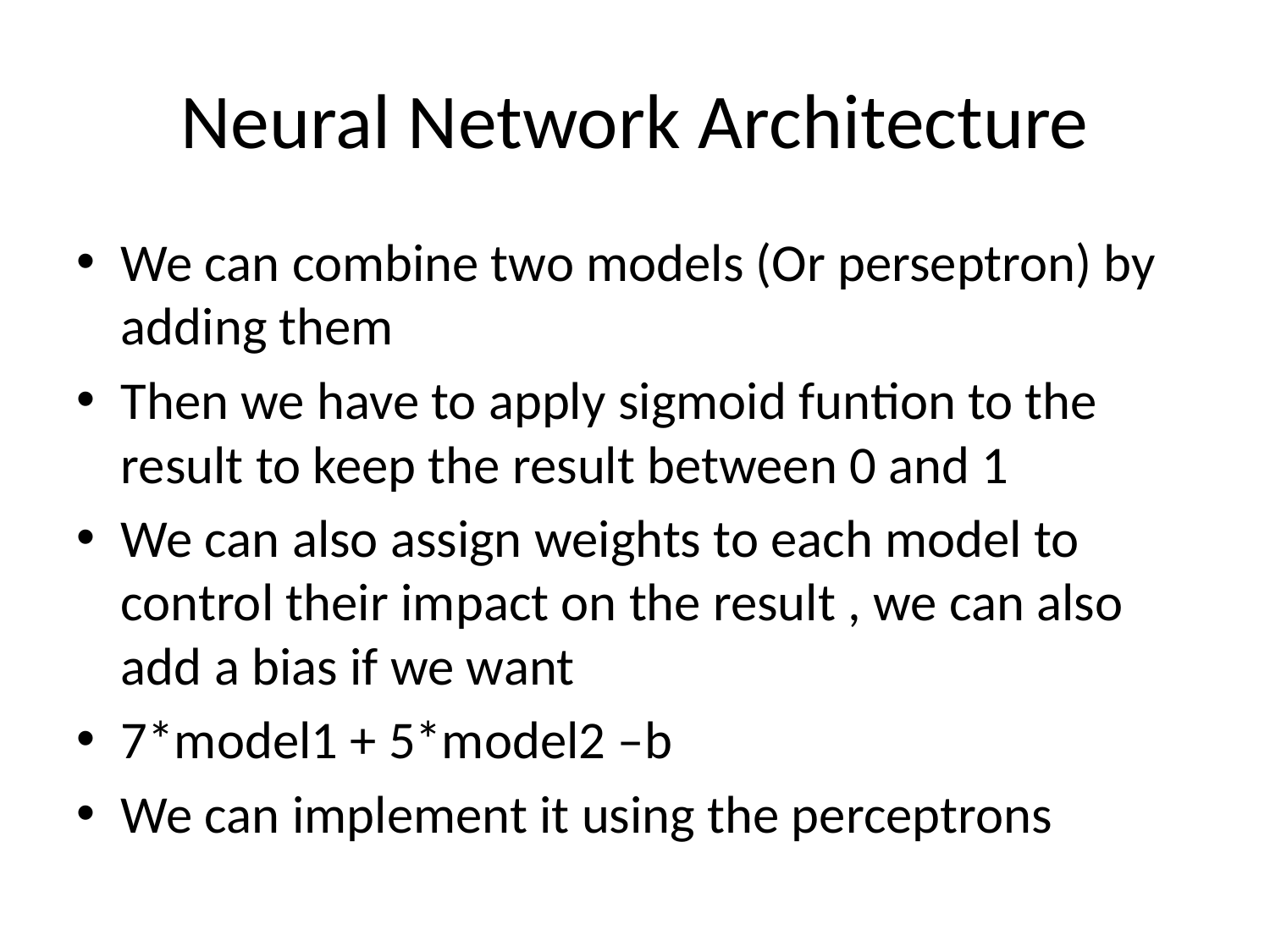

# Neural Network Architecture
We can combine two models (Or perseptron) by adding them
Then we have to apply sigmoid funtion to the result to keep the result between 0 and 1
We can also assign weights to each model to control their impact on the result , we can also add a bias if we want
7*model1 + 5*model2 –b
We can implement it using the perceptrons